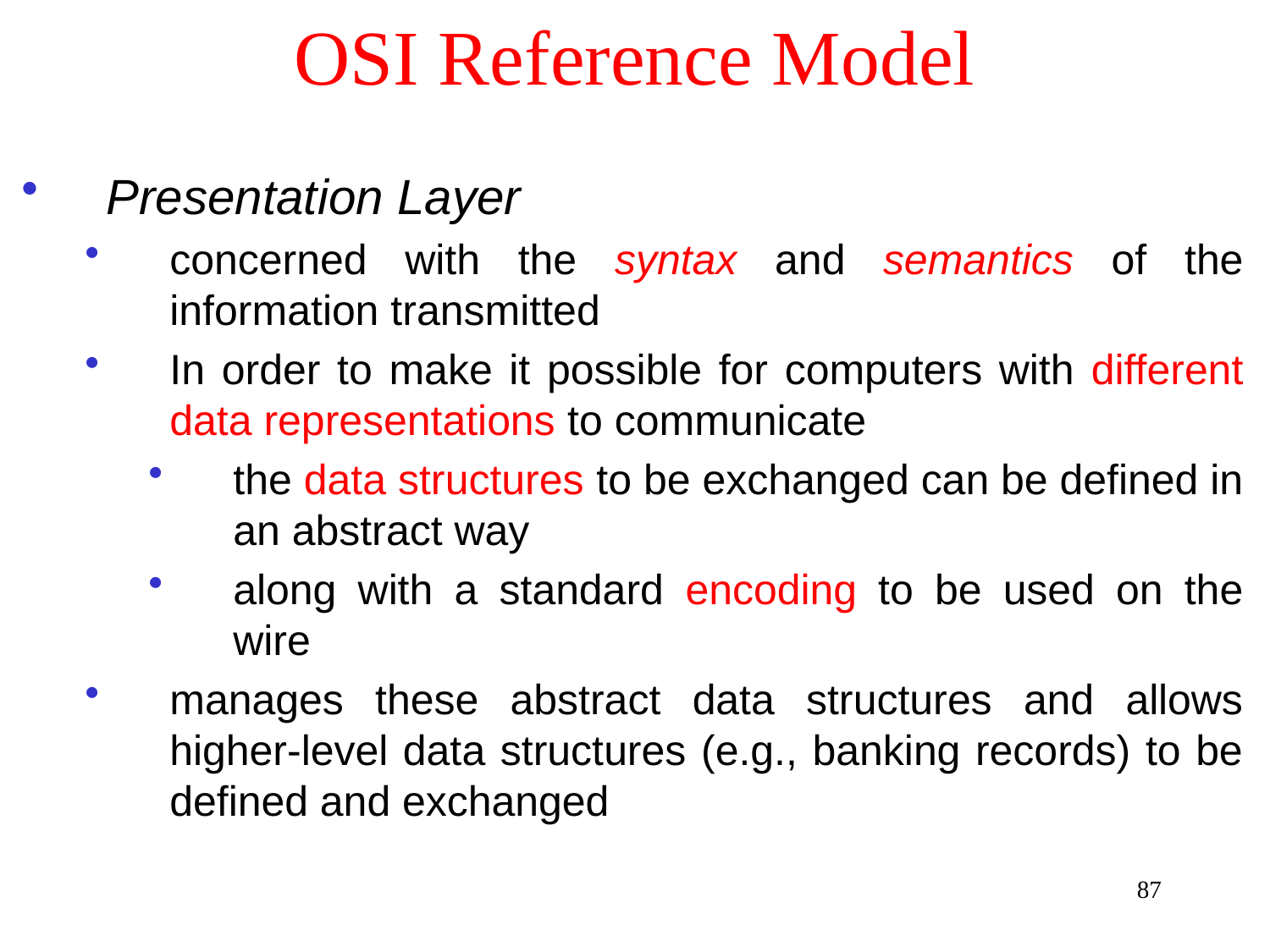

# OSI Reference Model

Presentation Layer
concerned with the syntax and semantics of the information transmitted
In order to make it possible for computers with different data representations to communicate
the data structures to be exchanged can be defined in an abstract way
along with a standard encoding to be used on the wire
manages these abstract data structures and allows higher-level data structures (e.g., banking records) to be defined and exchanged
87